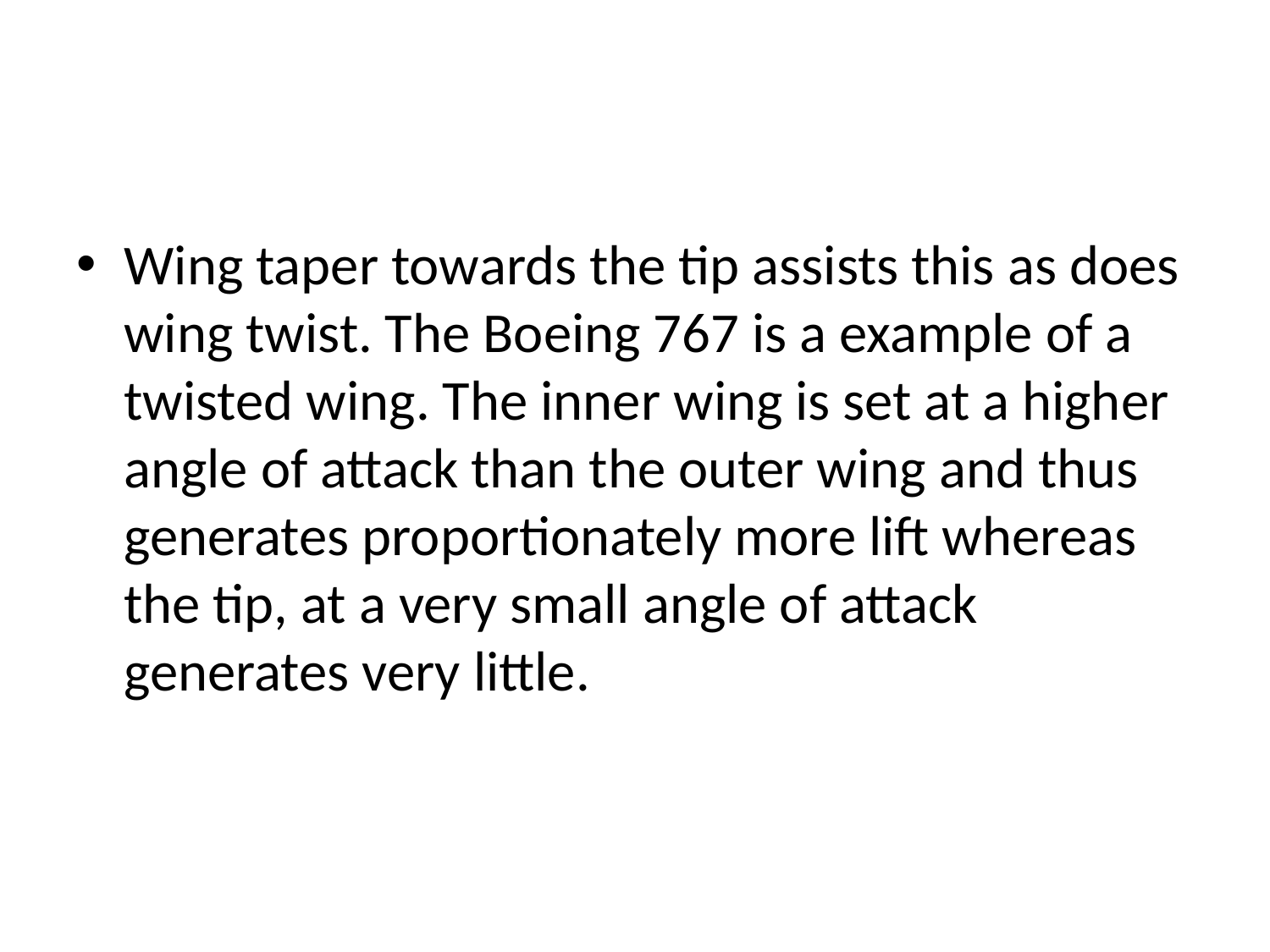

#
Wing taper towards the tip assists this as does wing twist. The Boeing 767 is a example of a twisted wing. The inner wing is set at a higher angle of attack than the outer wing and thus generates proportionately more lift whereas the tip, at a very small angle of attack generates very little.